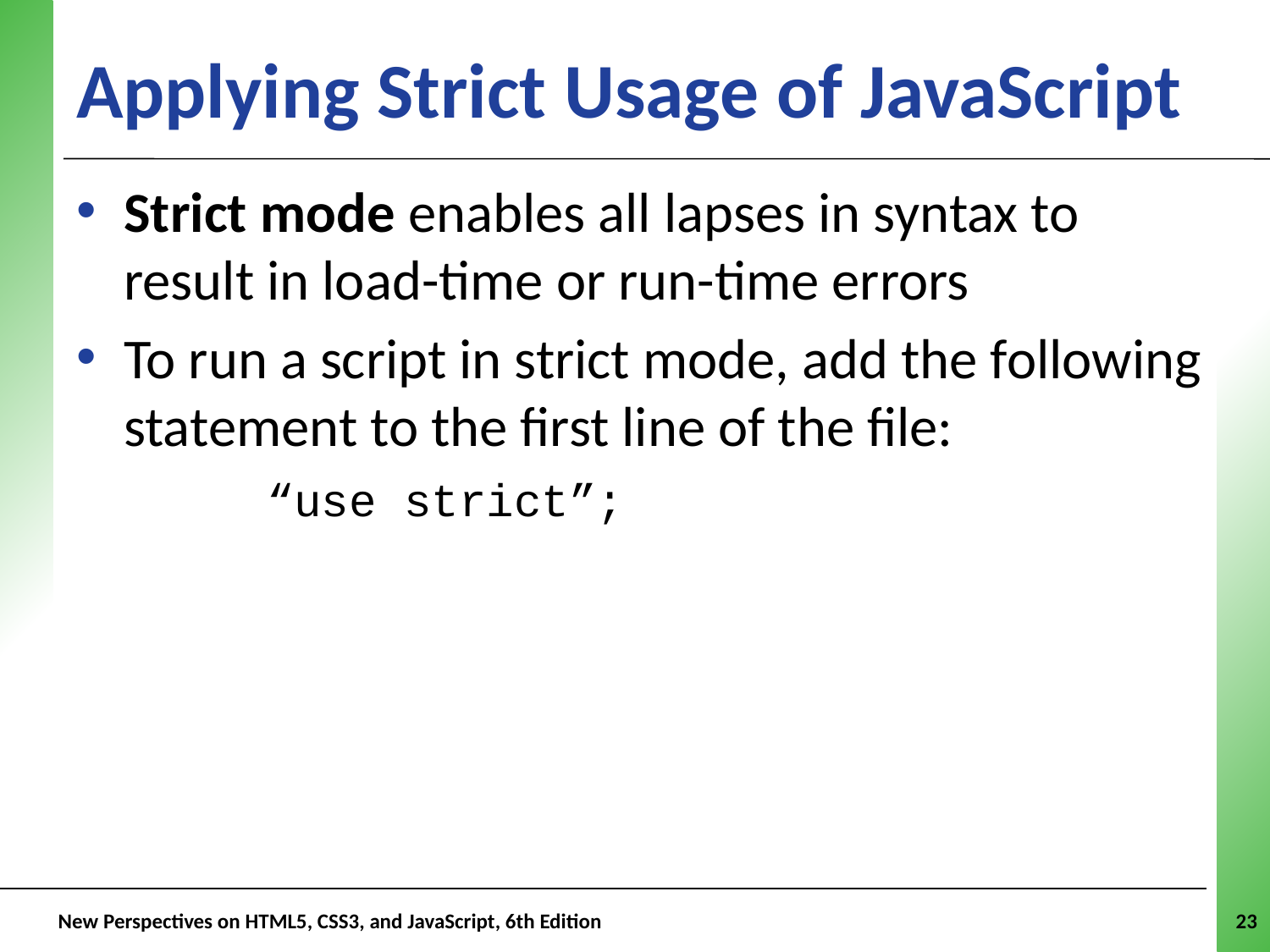

# Applying Strict Usage of JavaScript
Strict mode enables all lapses in syntax to result in load-time or run-time errors
To run a script in strict mode, add the following statement to the first line of the file:
	“use strict”;
 New Perspectives on HTML5, CSS3, and JavaScript, 6th Edition
23